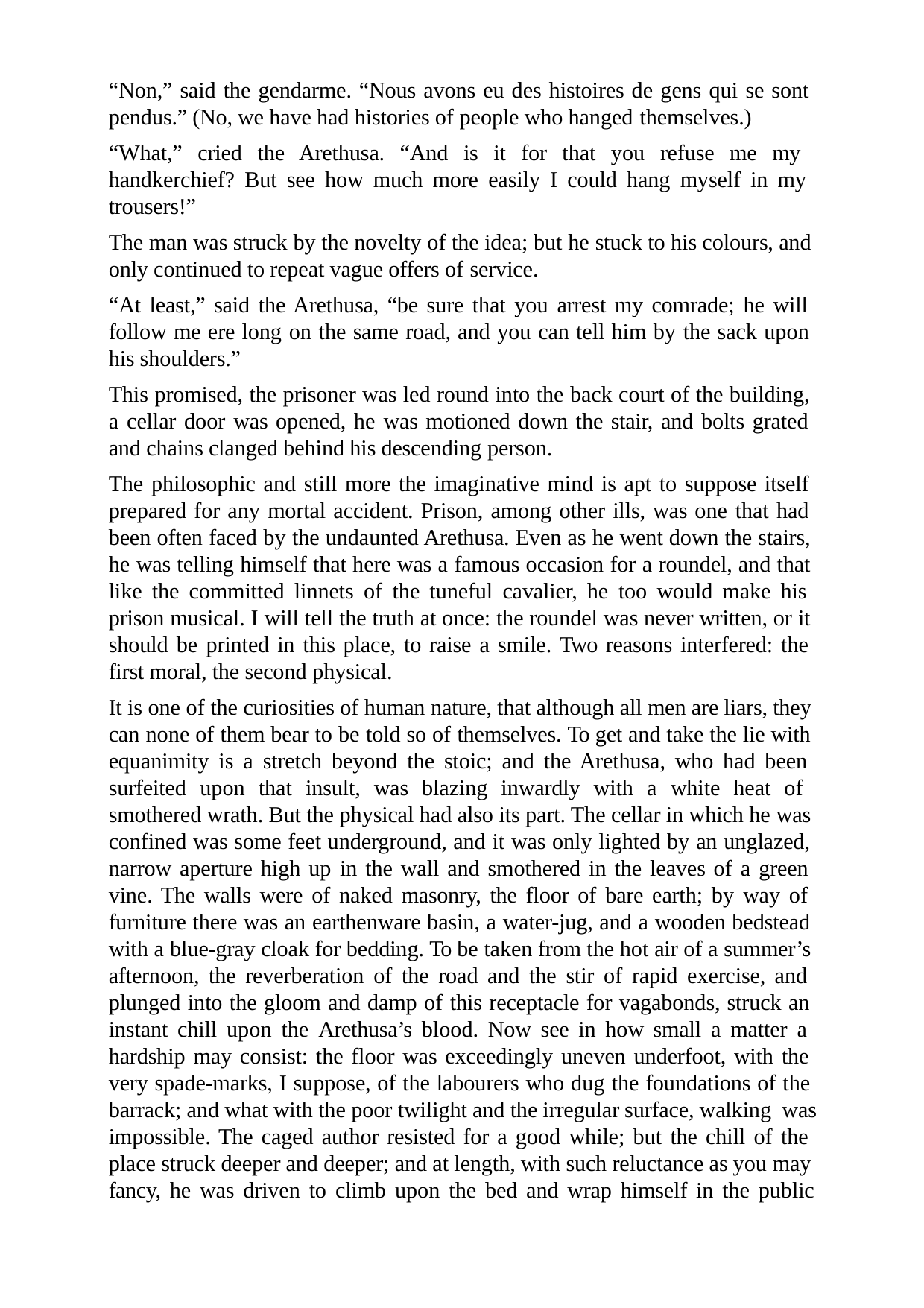

“Non,” said the gendarme. “Nous avons eu des histoires de gens qui se sont  pendus.” (No, we have had histories of people who hanged themselves.)
“What,” cried the Arethusa. “And is it for that you refuse me my  handkerchief? But see how much more easily I could hang myself in my  trousers!”
The man was struck by the novelty of the idea; but he stuck to his colours, and  only continued to repeat vague offers of service.
“At least,” said the Arethusa, “be sure that you arrest my comrade; he will  follow me ere long on the same road, and you can tell him by the sack upon  his shoulders.”
This promised, the prisoner was led round into the back court of the building,  a cellar door was opened, he was motioned down the stair, and bolts grated  and chains clanged behind his descending person.
The philosophic and still more the imaginative mind is apt to suppose itself  prepared for any mortal accident. Prison, among other ills, was one that had  been often faced by the undaunted Arethusa. Even as he went down the stairs,  he was telling himself that here was a famous occasion for a roundel, and that  like the committed linnets of the tuneful cavalier, he too would make his  prison musical. I will tell the truth at once: the roundel was never written, or it  should be printed in this place, to raise a smile. Two reasons interfered: the  first moral, the second physical.
It is one of the curiosities of human nature, that although all men are liars, they  can none of them bear to be told so of themselves. To get and take the lie with  equanimity is a stretch beyond the stoic; and the Arethusa, who had been  surfeited upon that insult, was blazing inwardly with a white heat of  smothered wrath. But the physical had also its part. The cellar in which he was  confined was some feet underground, and it was only lighted by an unglazed,  narrow aperture high up in the wall and smothered in the leaves of a green  vine. The walls were of naked masonry, the floor of bare earth; by way of  furniture there was an earthenware basin, a water-jug, and a wooden bedstead  with a blue-gray cloak for bedding. To be taken from the hot air of a summer’s  afternoon, the reverberation of the road and the stir of rapid exercise, and  plunged into the gloom and damp of this receptacle for vagabonds, struck an  instant chill upon the Arethusa’s blood. Now see in how small a matter a  hardship may consist: the floor was exceedingly uneven underfoot, with the  very spade-marks, I suppose, of the labourers who dug the foundations of the  barrack; and what with the poor twilight and the irregular surface, walking  was impossible. The caged author resisted for a good while; but the chill of the  place struck deeper and deeper; and at length, with such reluctance as you may  fancy, he was driven to climb upon the bed and wrap himself in the public